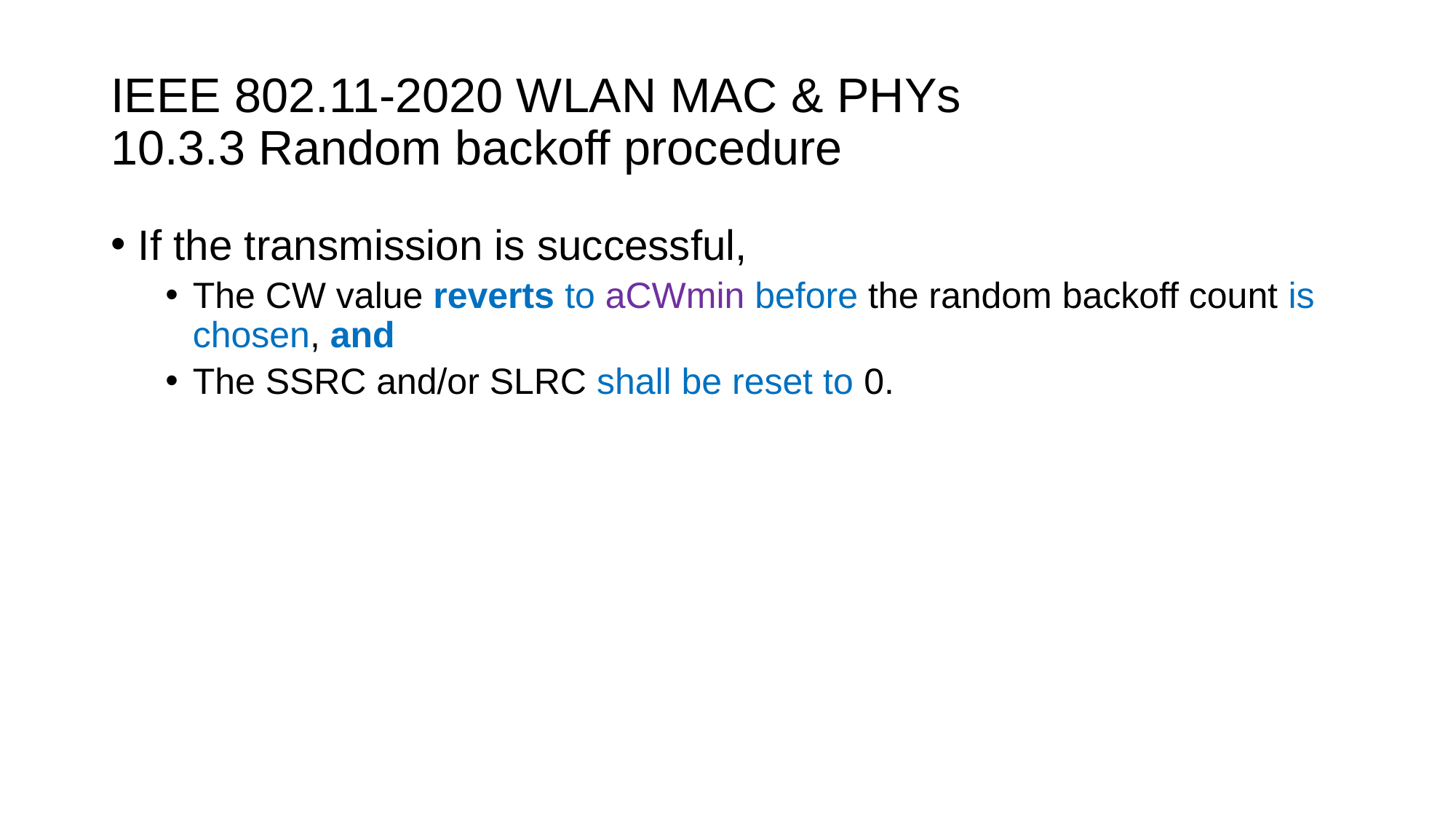

# IEEE 802.11-2020 WLAN MAC & PHYs 10.3.3 Random backoff procedure
If the transmission is successful,
The CW value reverts to aCWmin before the random backoff count is chosen, and
The SSRC and/or SLRC shall be reset to 0.